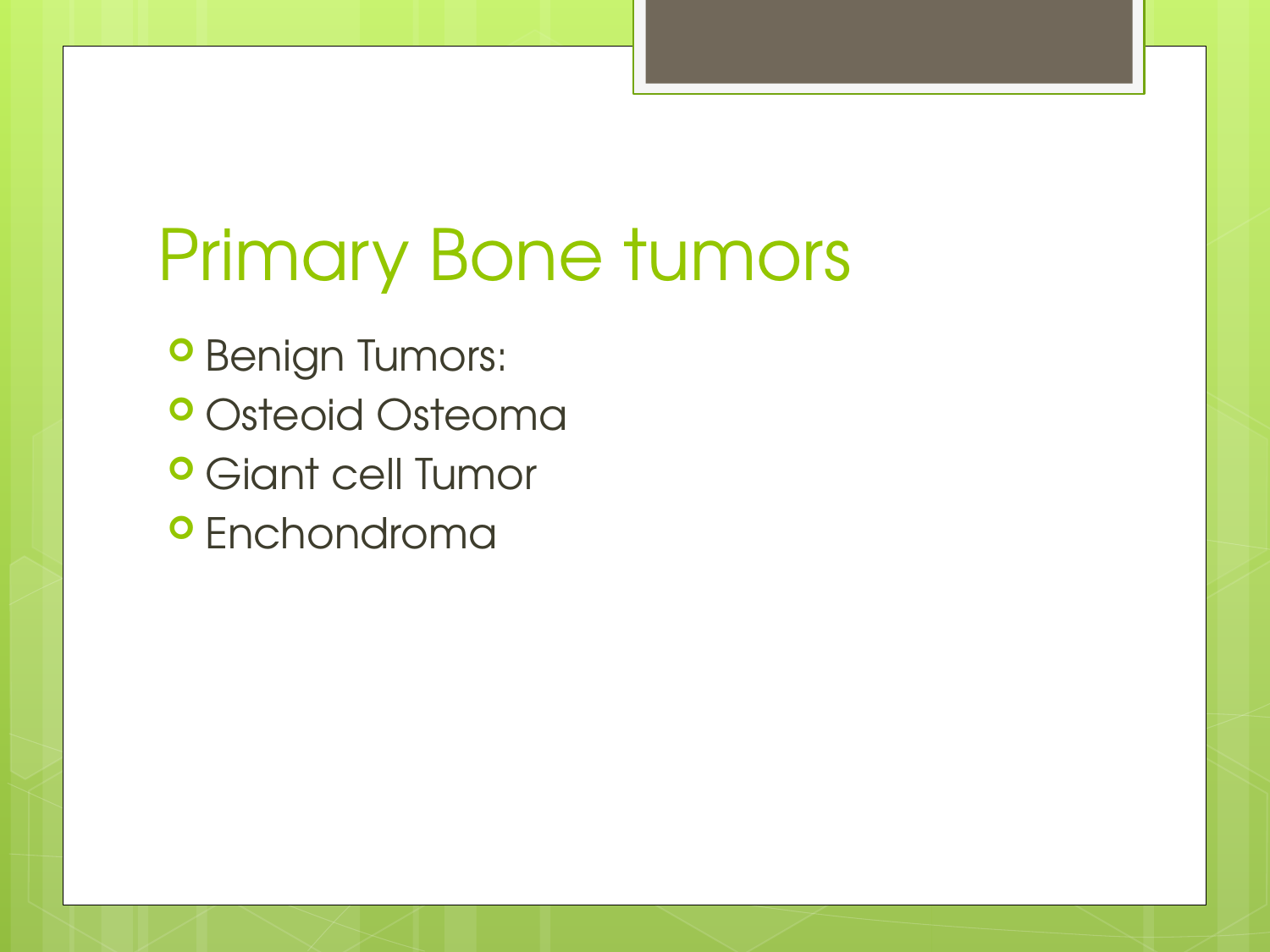

# Primary Bone tumors
Benign Tumors:
Osteoid Osteoma
Giant cell Tumor
Enchondroma